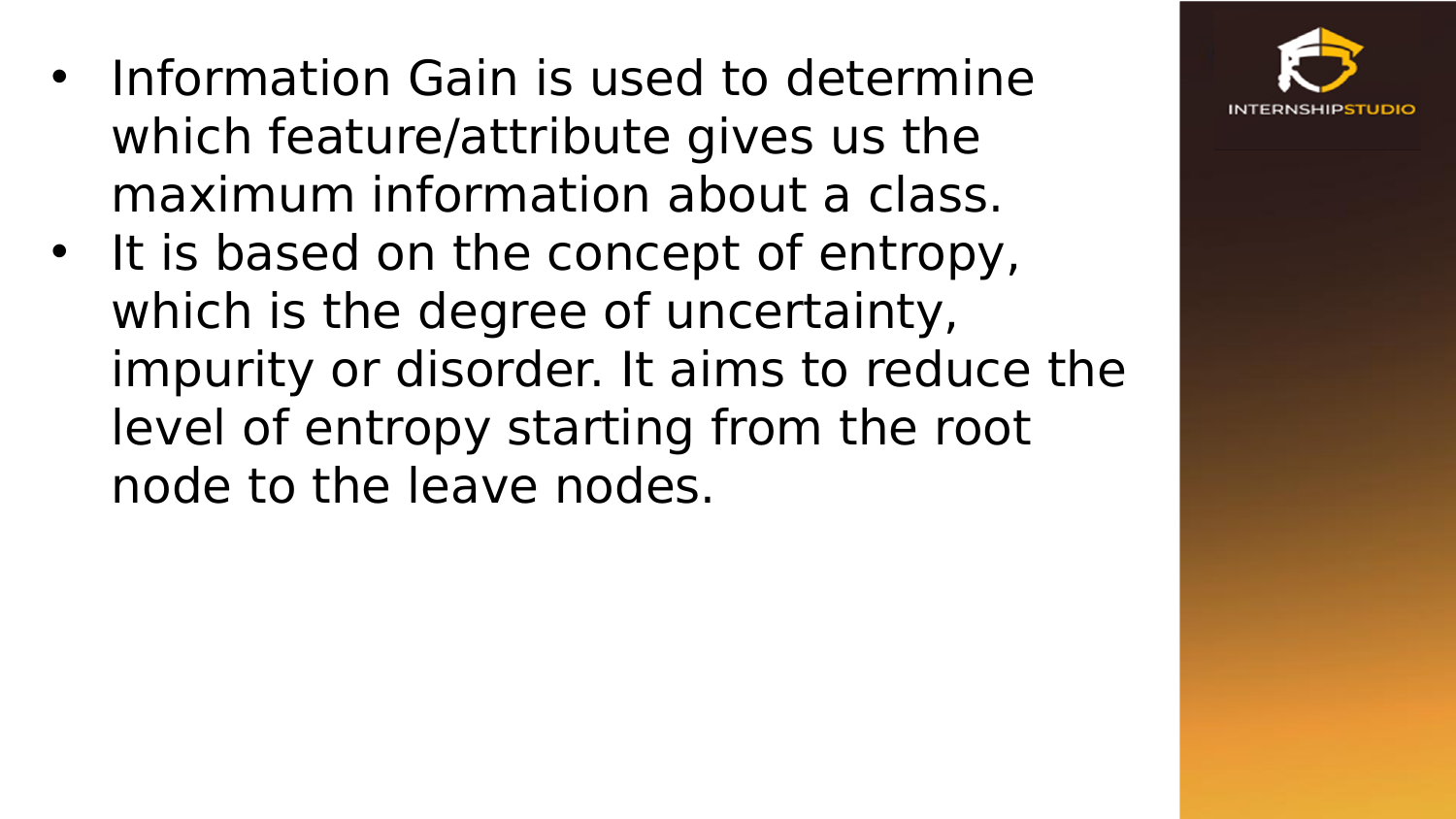

Information Gain is used to determine which feature/attribute gives us the maximum information about a class.
It is based on the concept of entropy, which is the degree of uncertainty, impurity or disorder. It aims to reduce the level of entropy starting from the root node to the leave nodes.